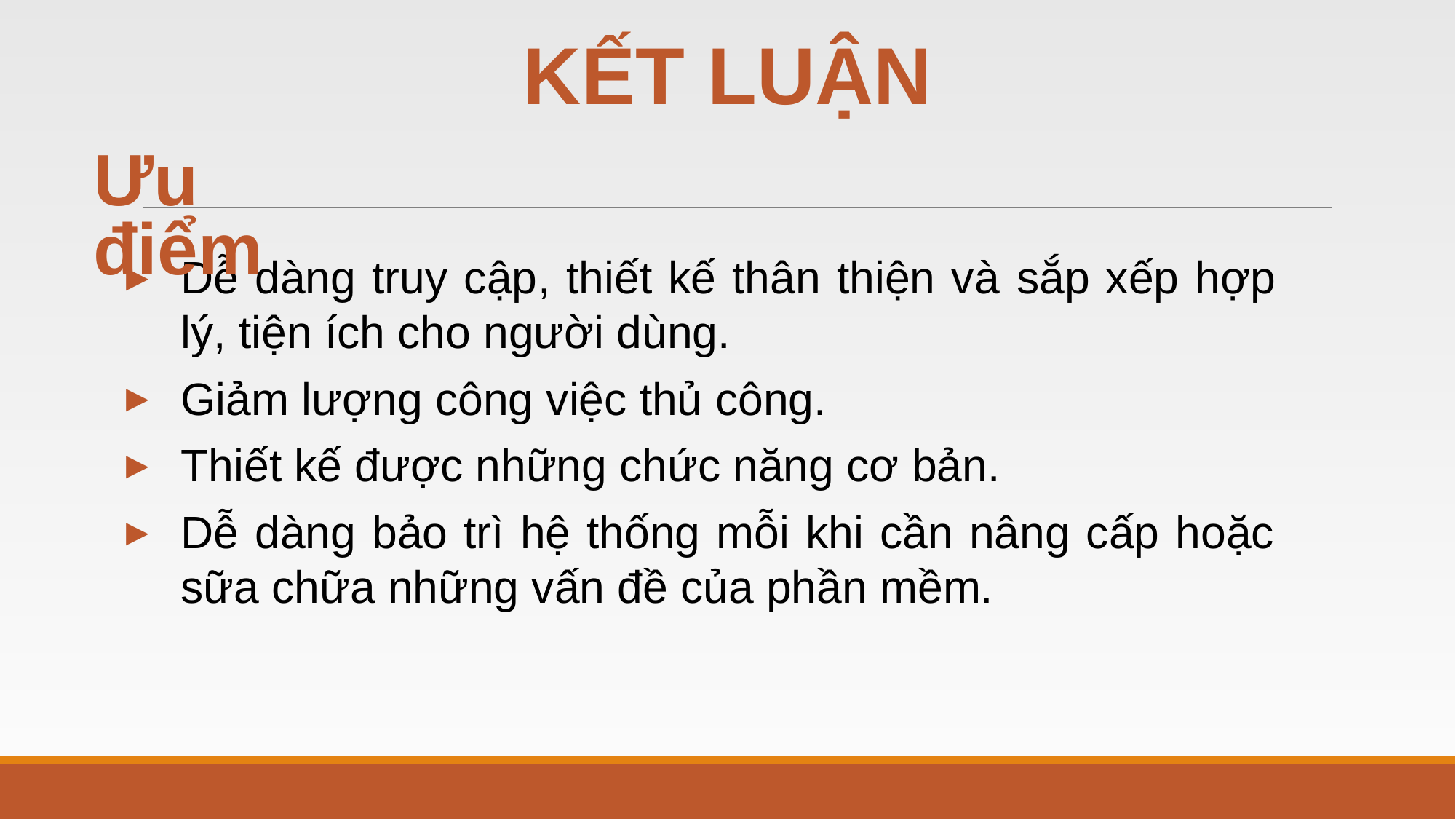

KẾT LUẬN
Ưu điểm
Dễ dàng truy cập, thiết kế thân thiện và sắp xếp hợp lý, tiện ích cho người dùng.
Giảm lượng công việc thủ công.
Thiết kế được những chức năng cơ bản.
Dễ dàng bảo trì hệ thống mỗi khi cần nâng cấp hoặc sữa chữa những vấn đề của phần mềm.